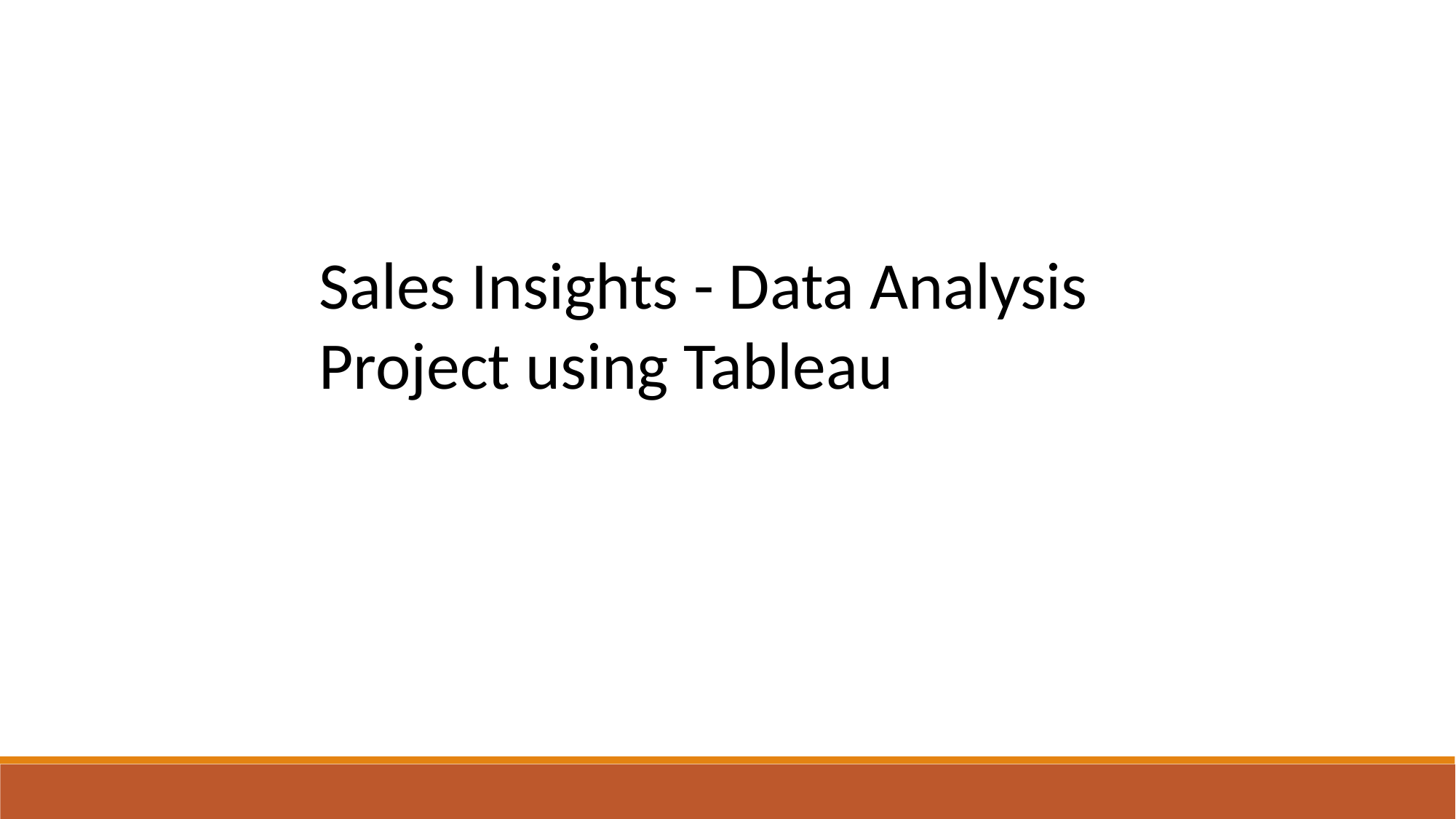

Sales Insights - Data Analysis Project using Tableau